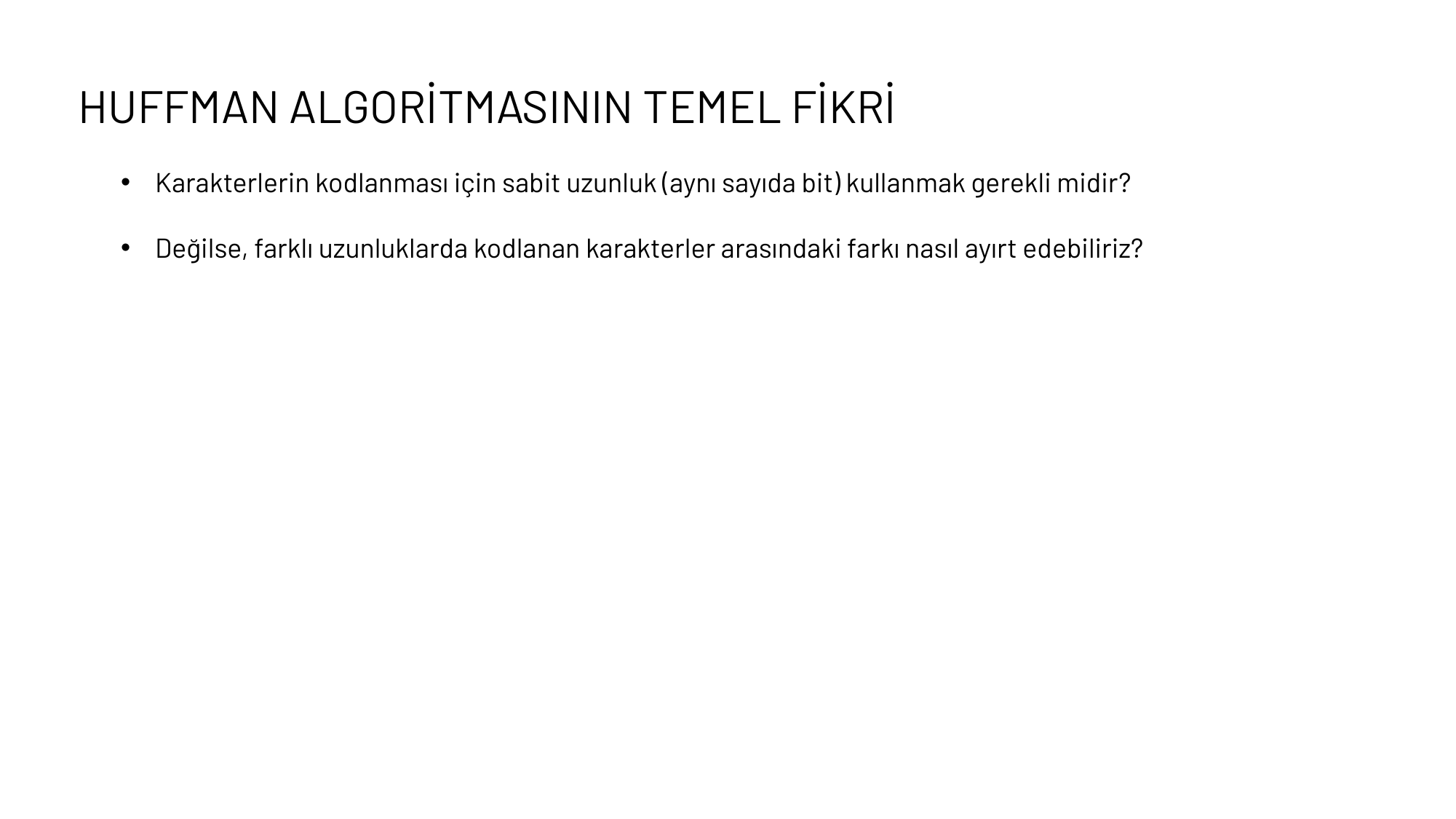

HUFFMAN ALGORİTMASININ TEMEL FİKRİ
Karakterlerin kodlanması için sabit uzunluk (aynı sayıda bit) kullanmak gerekli midir?

Değilse, farklı uzunluklarda kodlanan karakterler arasındaki farkı nasıl ayırt edebiliriz?